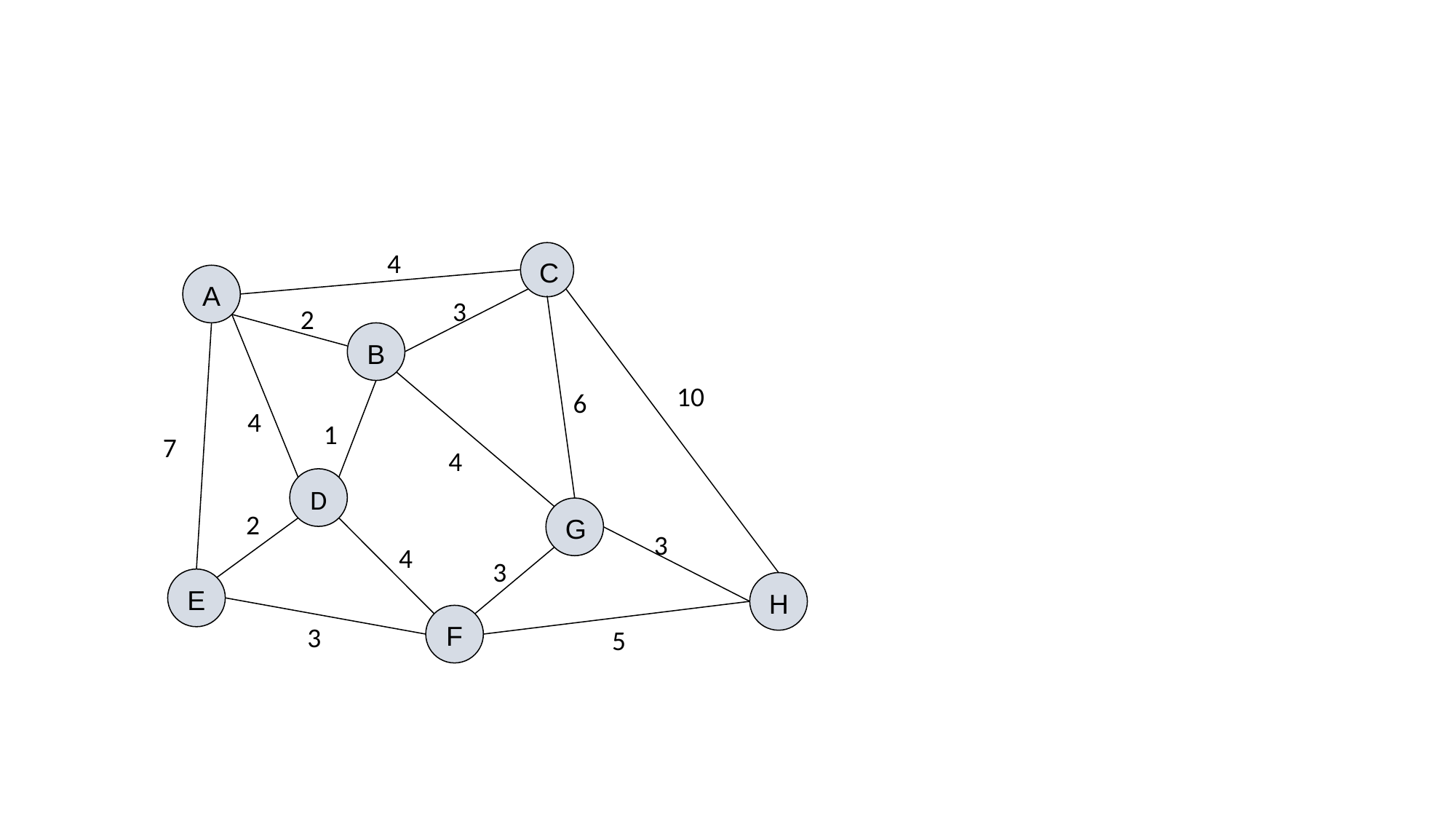

4
C
A
3
2
B
1
D
G
2
3
4
3
E
H
F
3
5
10
6
4
7
4